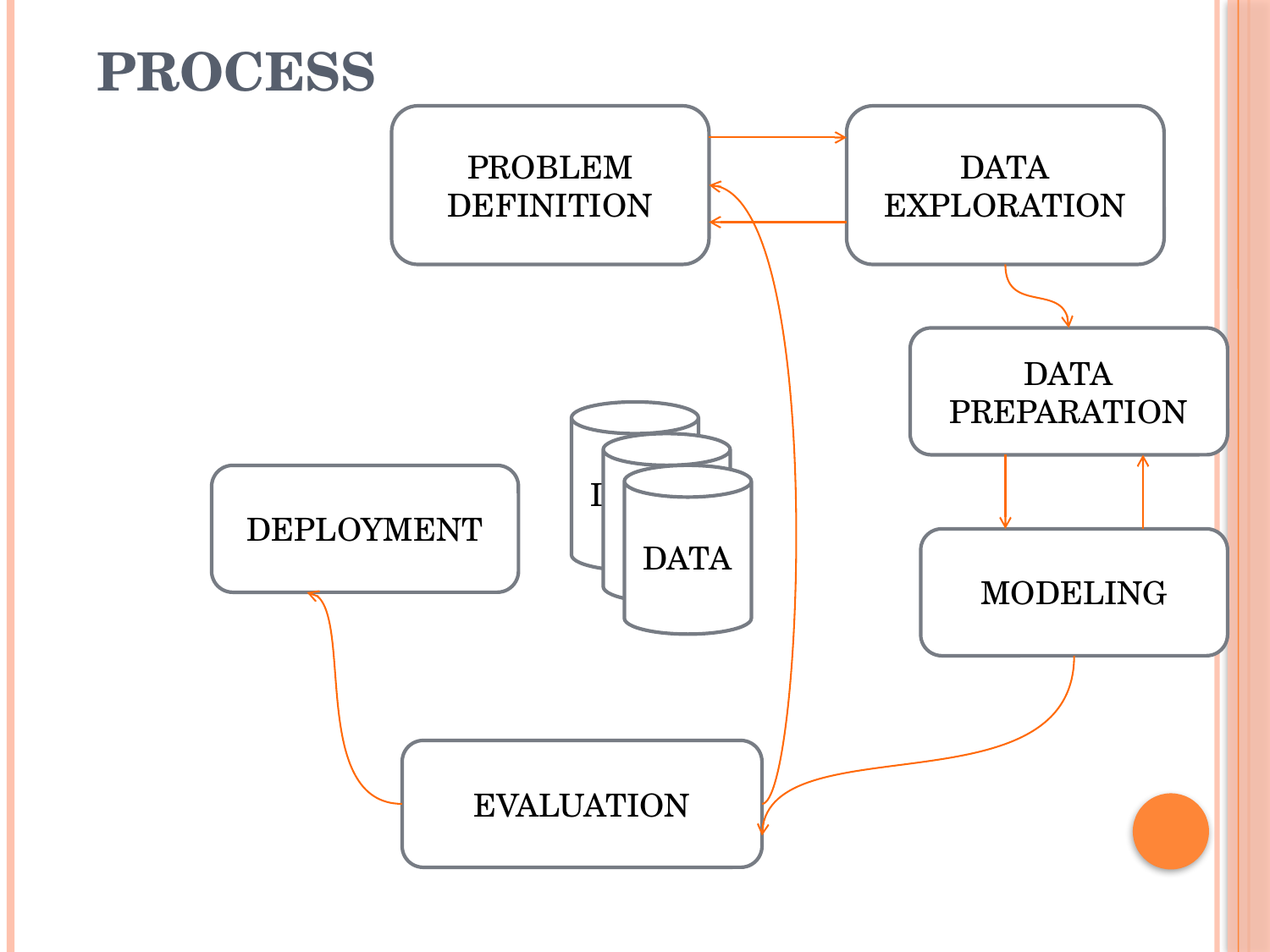

Process
PROBLEM DEFINITION
DATA EXPLORATION
DATA PREPARATION
DATA
DATA
DEPLOYMENT
DATA
MODELING
EVALUATION